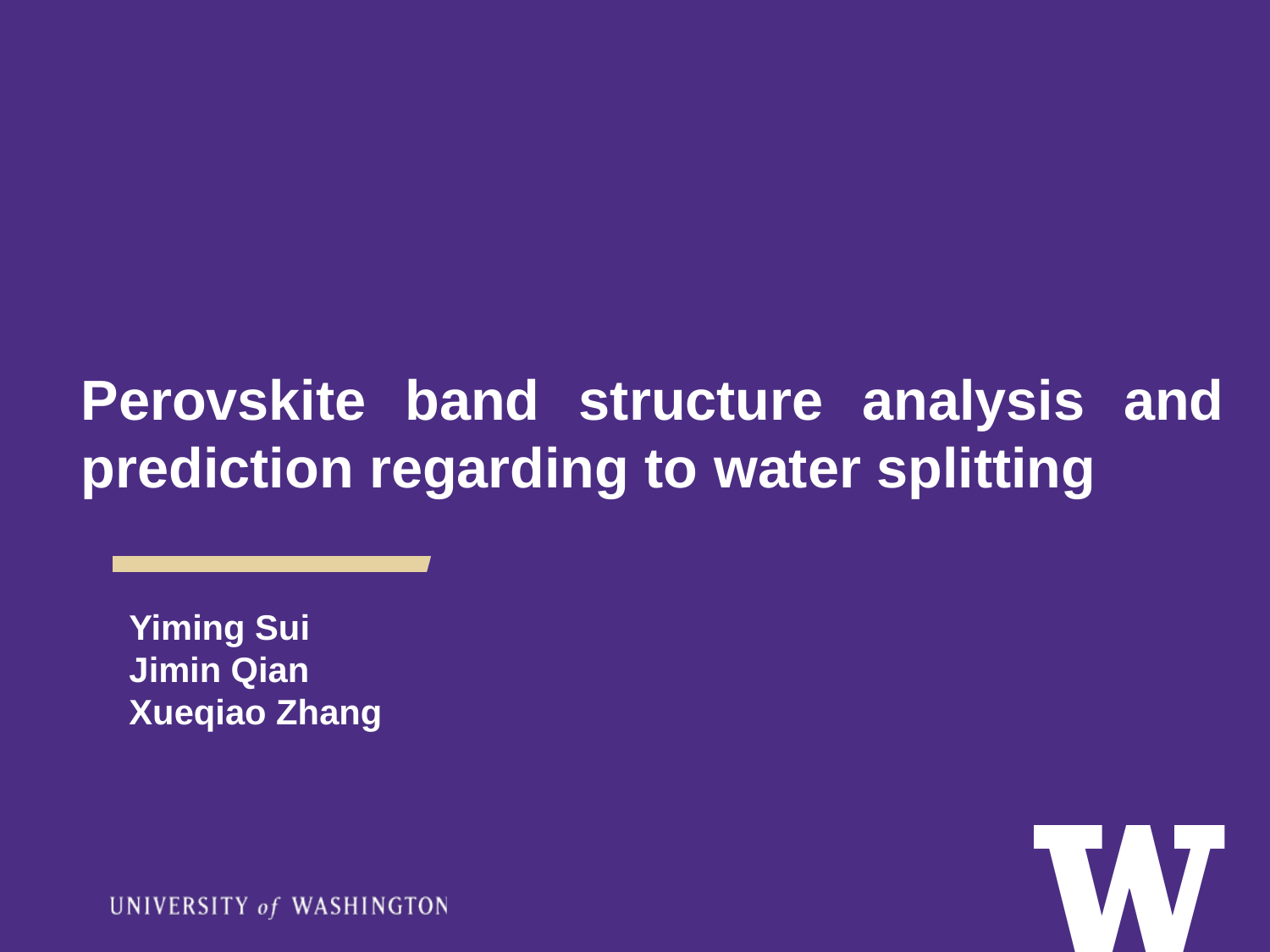

# Perovskite band structure analysis and prediction regarding to water splitting
Yiming Sui
Jimin Qian
Xueqiao Zhang